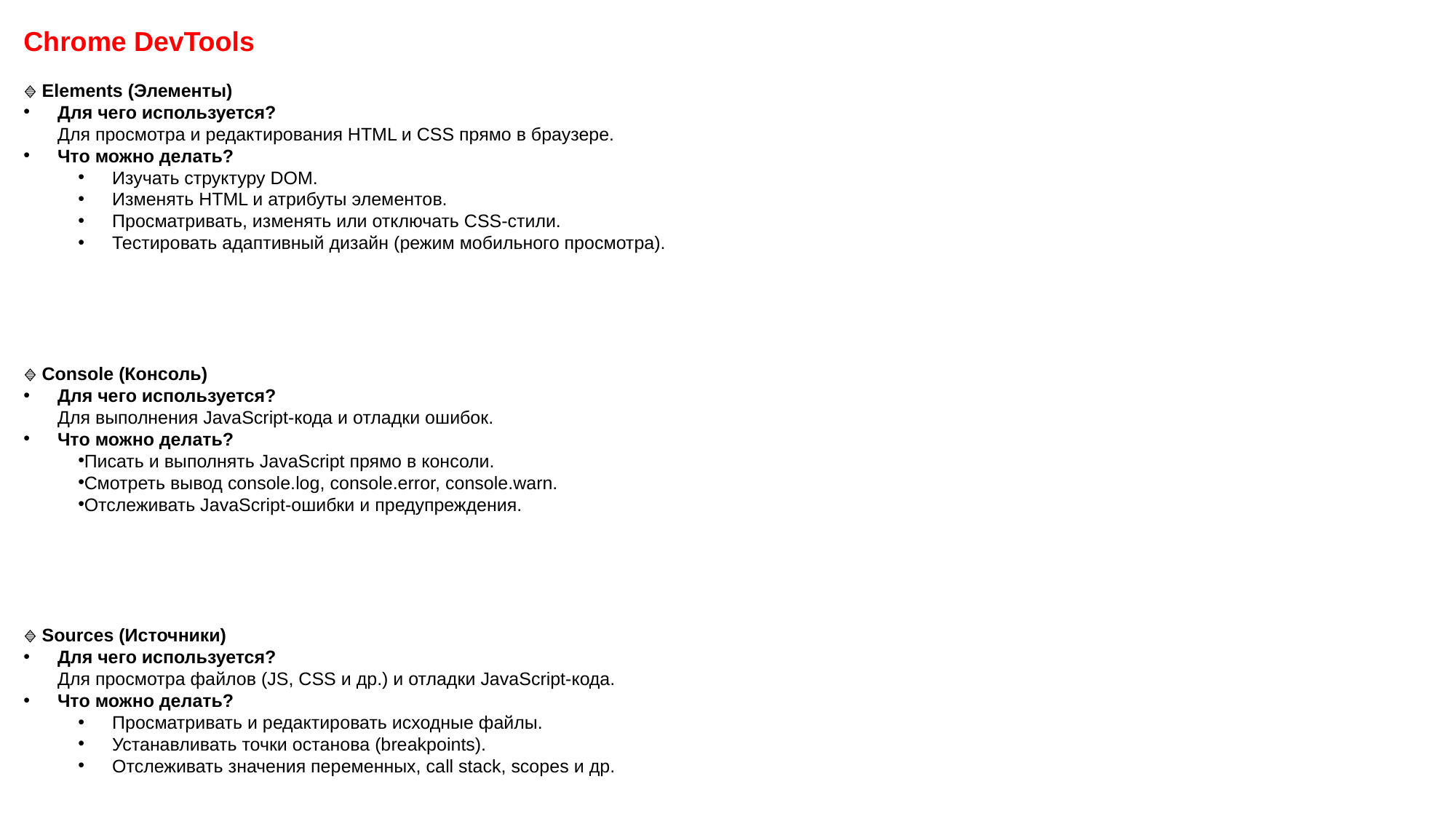

Chrome DevTools

🔹 Elements (Элементы)
Для чего используется?
Для просмотра и редактирования HTML и CSS прямо в браузере.
Что можно делать?
Изучать структуру DOM.
Изменять HTML и атрибуты элементов.
Просматривать, изменять или отключать CSS-стили.
Тестировать адаптивный дизайн (режим мобильного просмотра).

🔹 Console (Консоль)
Для чего используется?
Для выполнения JavaScript-кода и отладки ошибок.
Что можно делать?
Писать и выполнять JavaScript прямо в консоли.
Смотреть вывод console.log, console.error, console.warn.
Отслеживать JavaScript-ошибки и предупреждения.

🔹 Sources (Источники)
Для чего используется?
Для просмотра файлов (JS, CSS и др.) и отладки JavaScript-кода.
Что можно делать?
Просматривать и редактировать исходные файлы.
Устанавливать точки останова (breakpoints).
Отслеживать значения переменных, call stack, scopes и др.